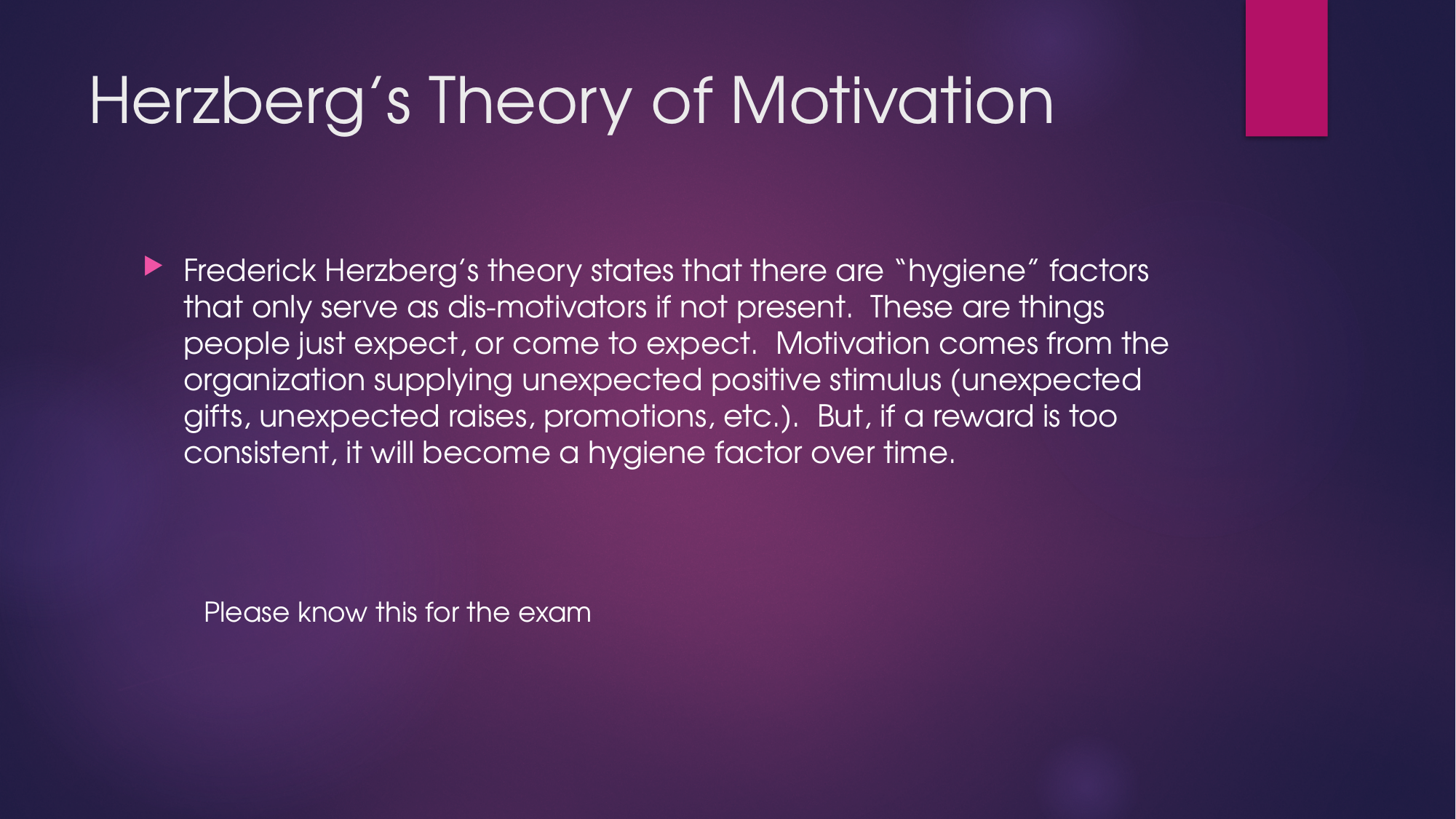

# Herzberg’s Theory of Motivation
Frederick Herzberg’s theory states that there are “hygiene” factors that only serve as dis-motivators if not present.  These are things people just expect, or come to expect.  Motivation comes from the organization supplying unexpected positive stimulus (unexpected gifts, unexpected raises, promotions, etc.).  But, if a reward is too consistent, it will become a hygiene factor over time.
Please know this for the exam